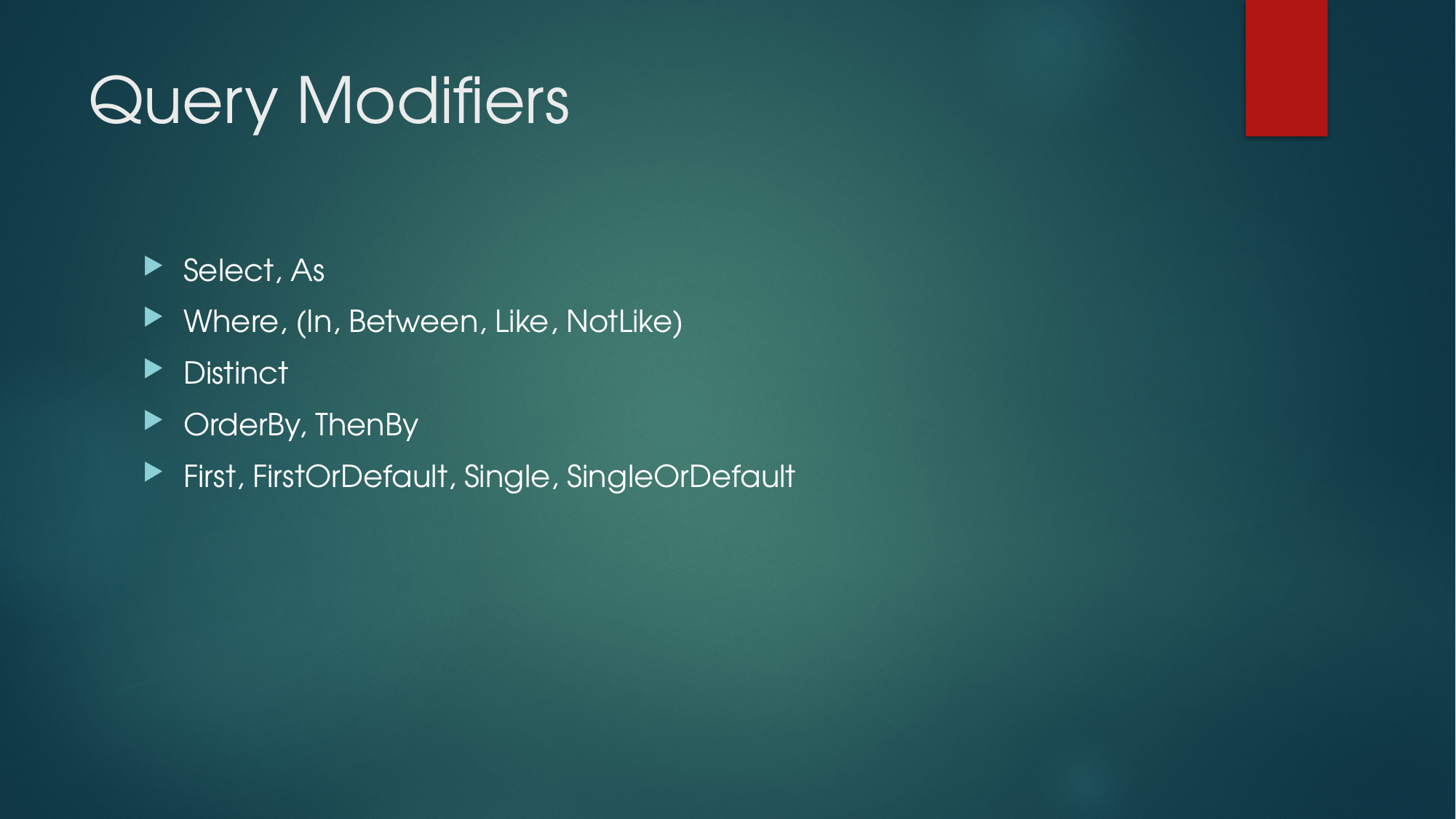

# Query Modifiers
Select, As
Where, (In, Between, Like, NotLike)
Distinct
OrderBy, ThenBy
First, FirstOrDefault, Single, SingleOrDefault